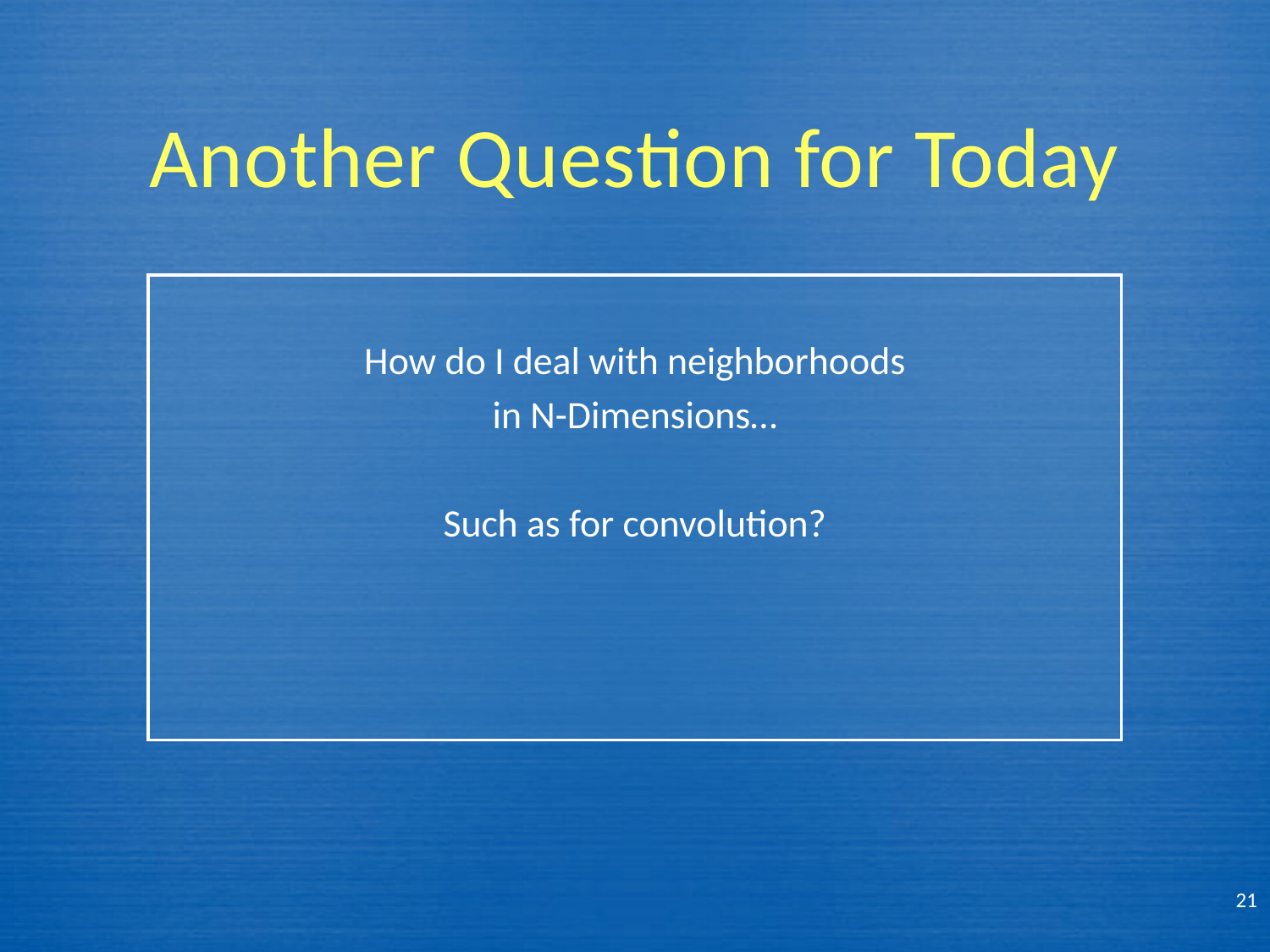

# Another Question for Today

How do I deal with neighborhoods
in N-Dimensions…

Such as for convolution?
21